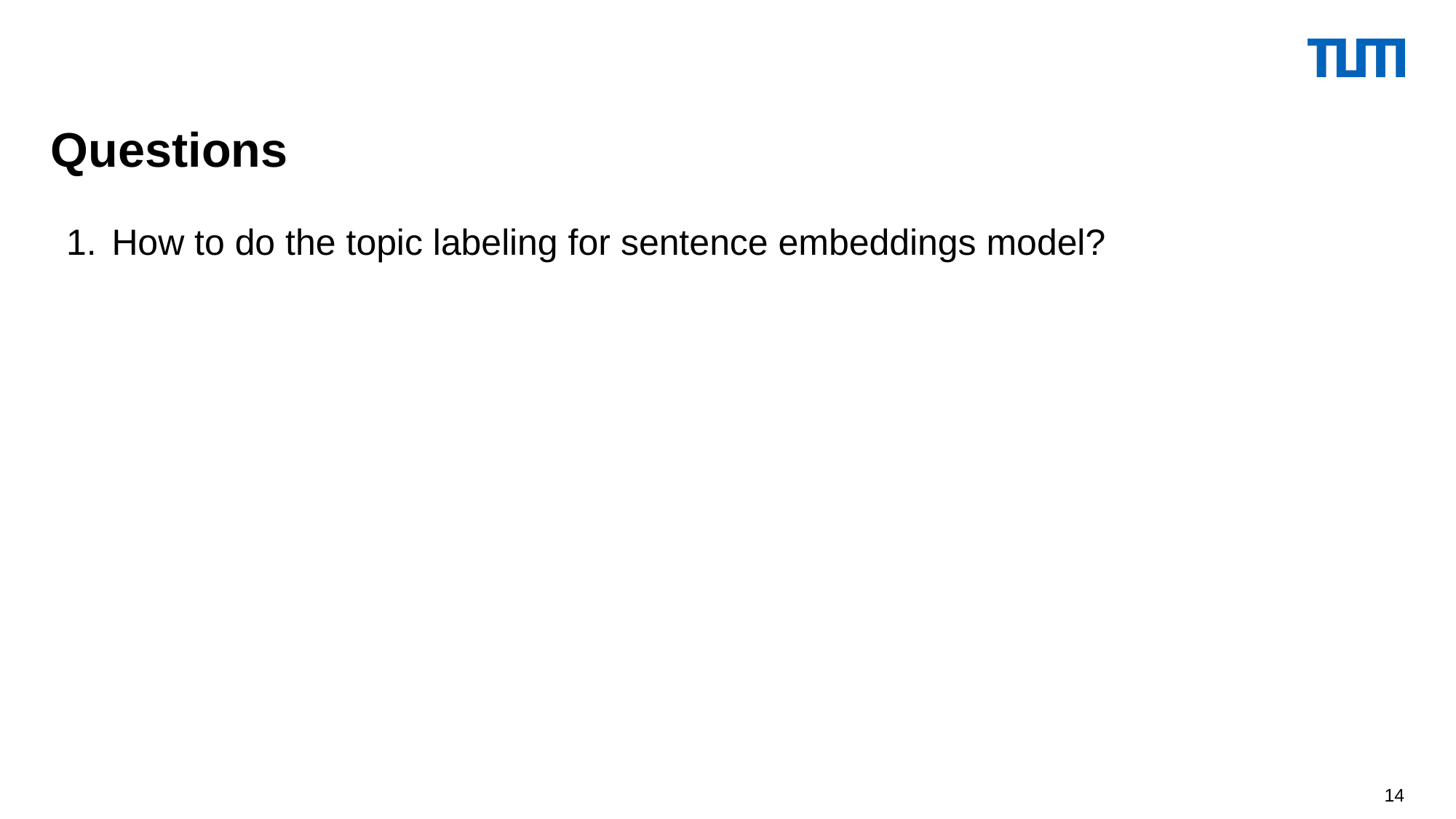

Questions
How to do the topic labeling for sentence embeddings model?

14